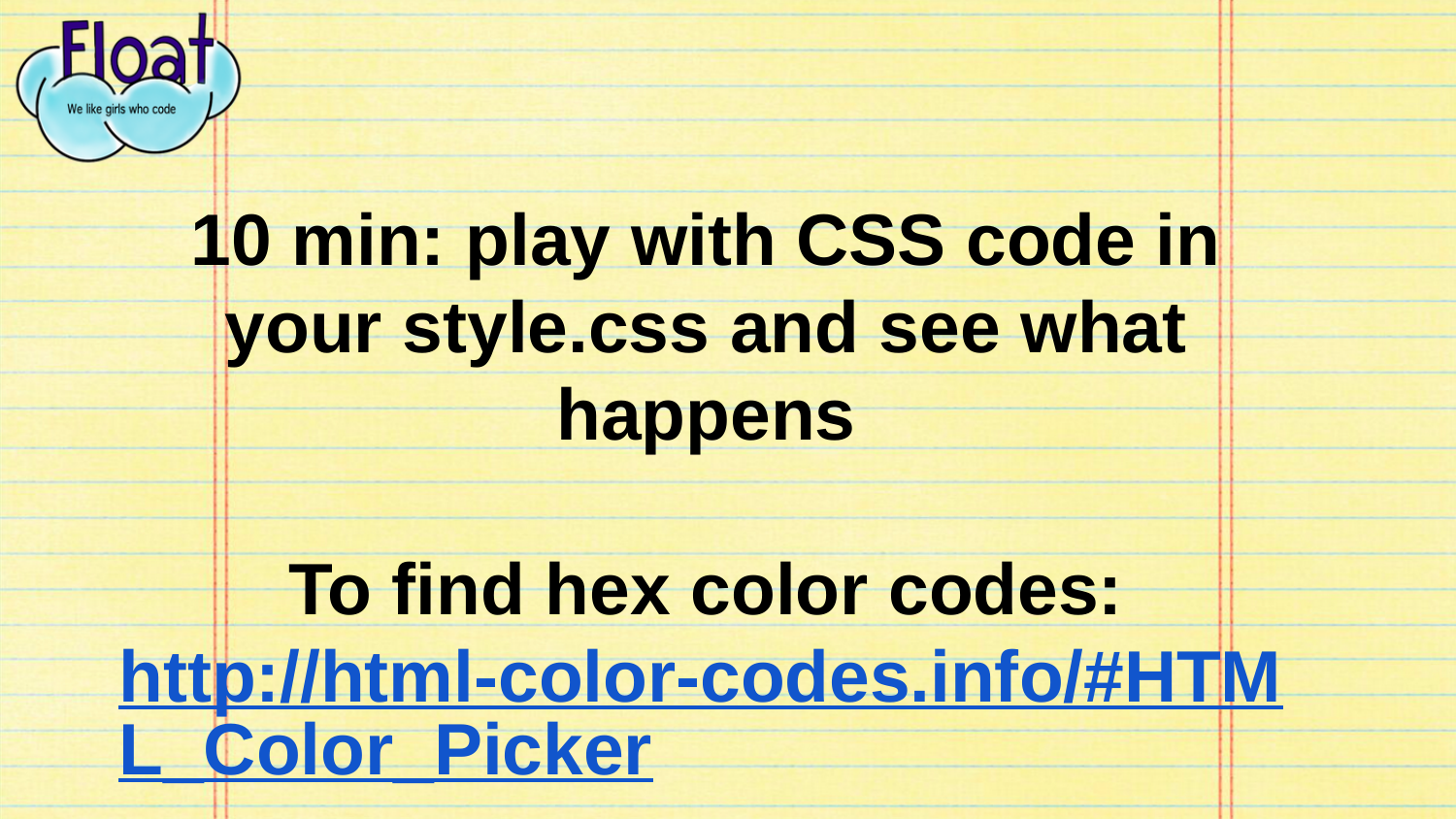

# 10 min: play with CSS code in your style.css and see what happens

To find hex color codes:
http://html-color-codes.info/#HTML_Color_Picker